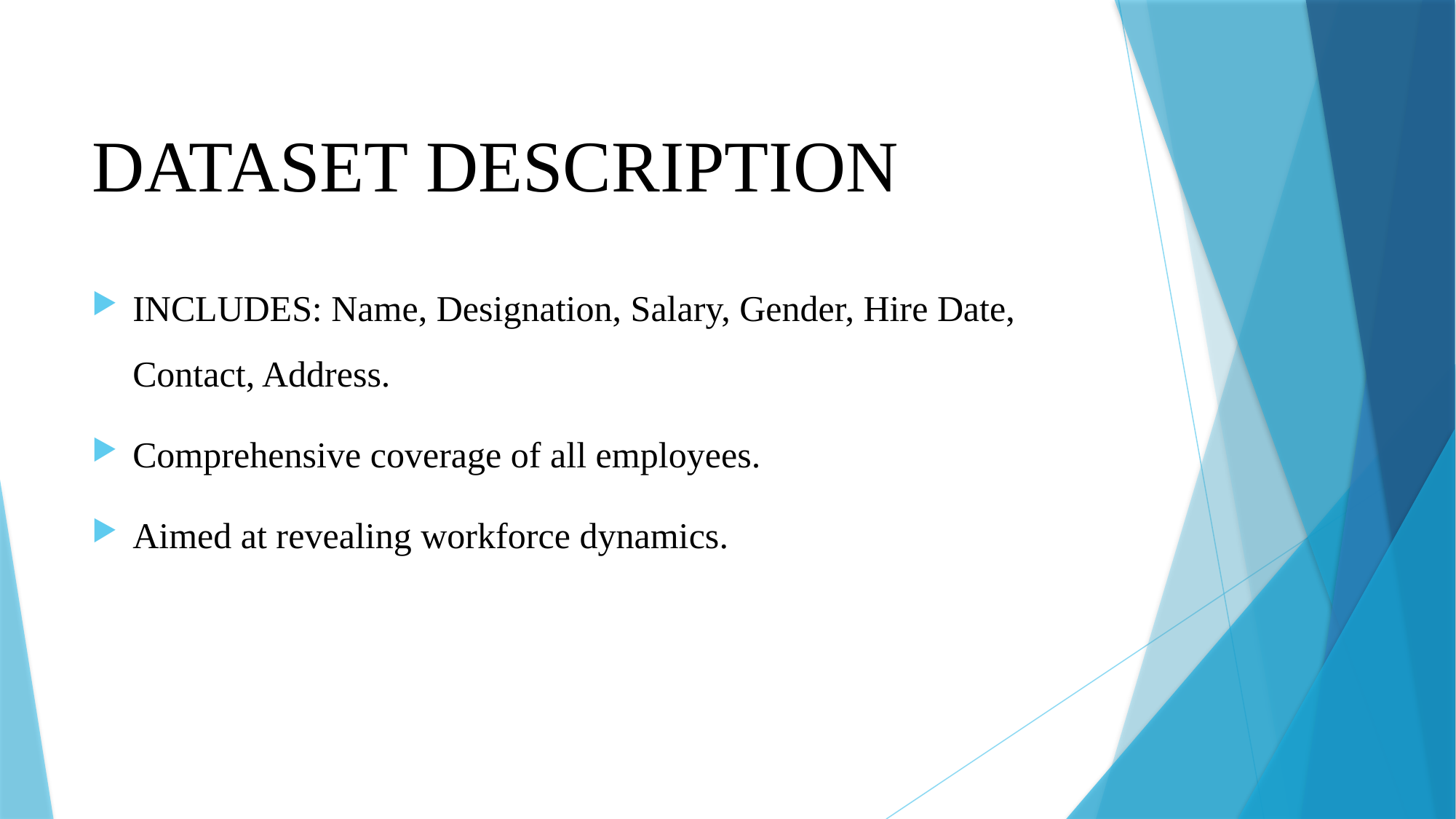

# DATASET DESCRIPTION
INCLUDES: Name, Designation, Salary, Gender, Hire Date, Contact, Address.
Comprehensive coverage of all employees.
Aimed at revealing workforce dynamics.